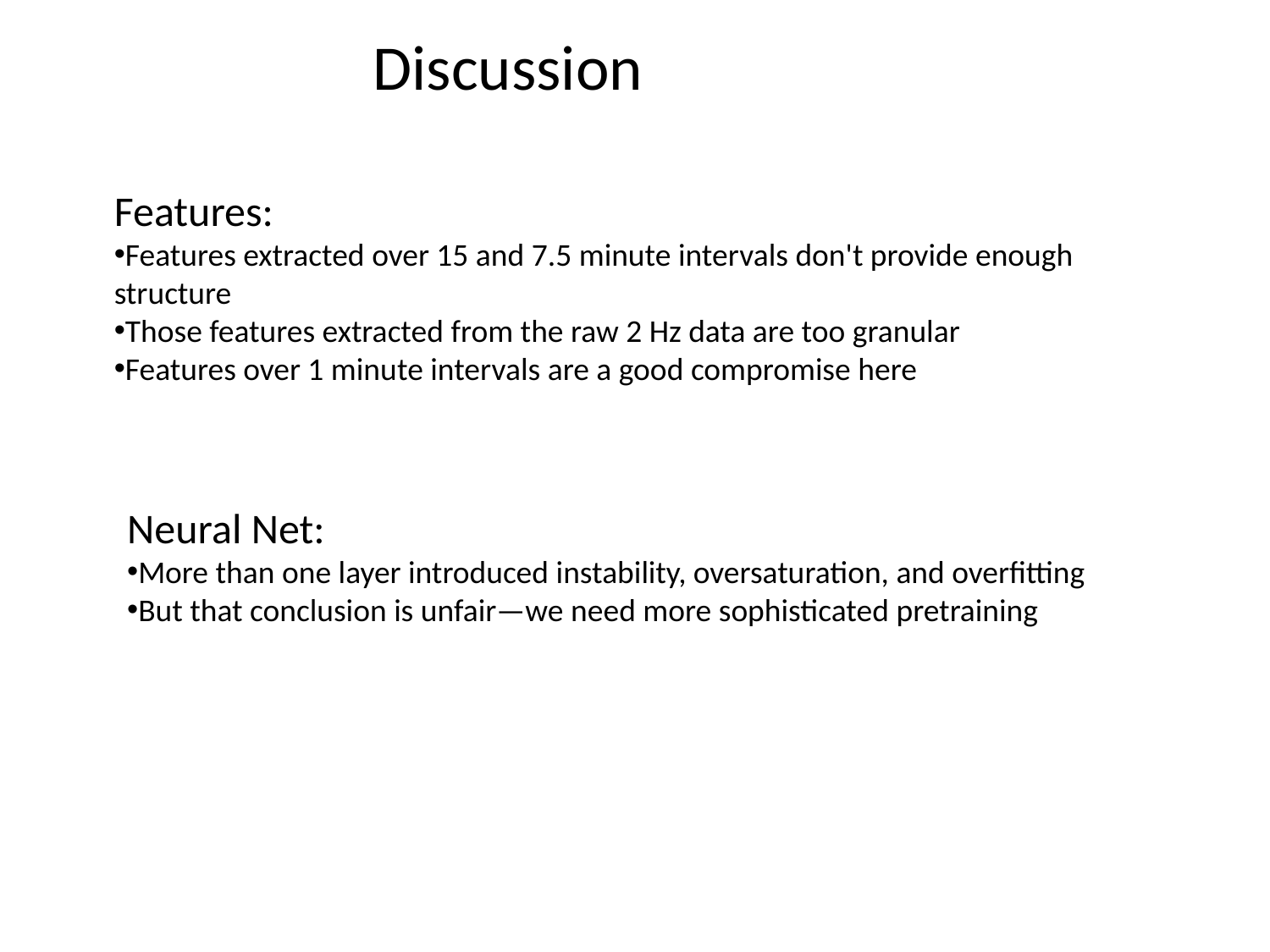

Discussion

Features:
Features extracted over 15 and 7.5 minute intervals don't provide enough structure
Those features extracted from the raw 2 Hz data are too granular
Features over 1 minute intervals are a good compromise here

Neural Net:
More than one layer introduced instability, oversaturation, and overfitting
But that conclusion is unfair—we need more sophisticated pretraining